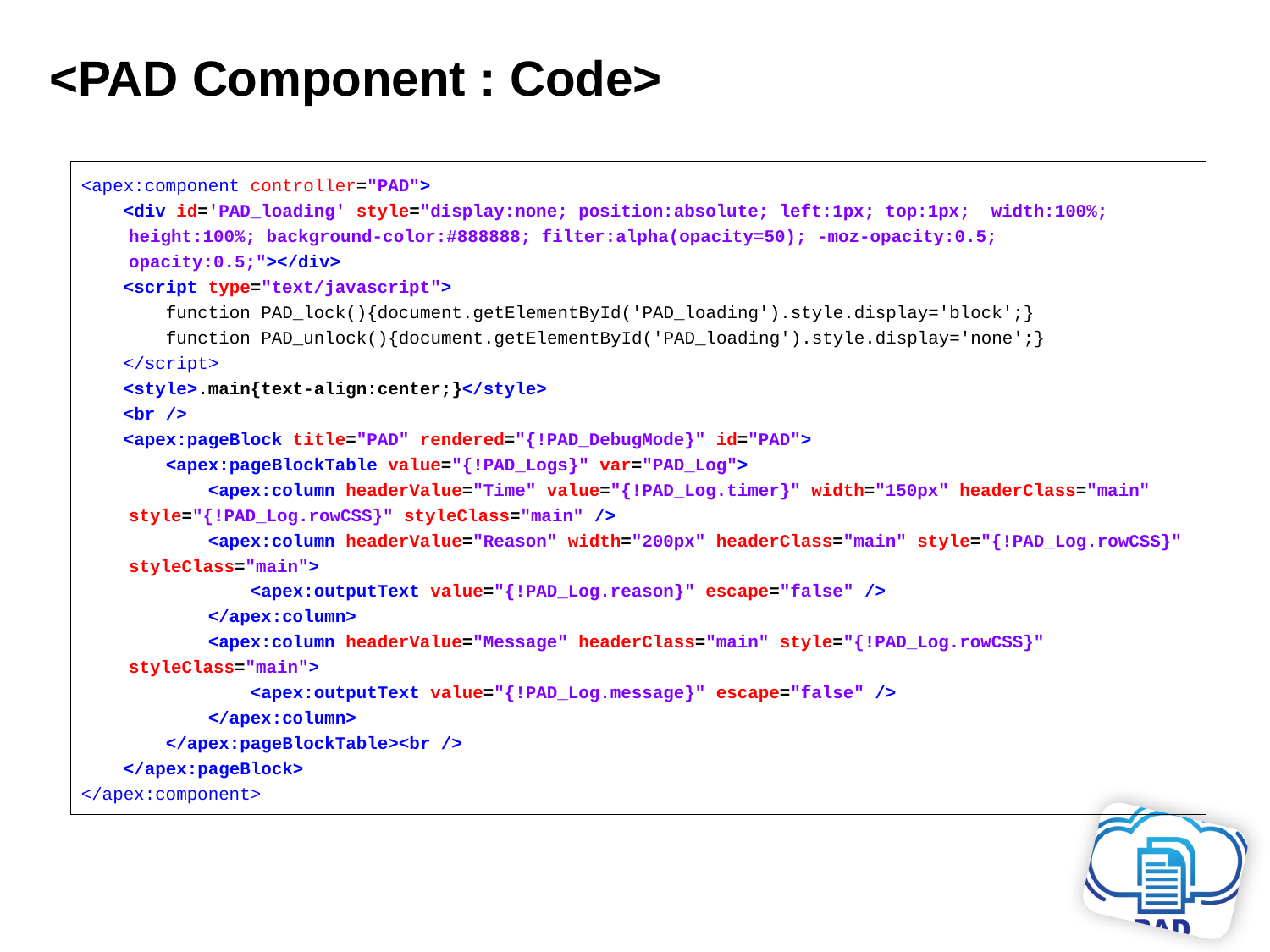

<PAD Component : Code>
<apex:component controller="PAD">
    <div id='PAD_loading' style="display:none; position:absolute; left:1px; top:1px;  width:100%;  height:100%; background-color:#888888; filter:alpha(opacity=50); -moz-opacity:0.5; opacity:0.5;"></div>
    <script type="text/javascript">
        function PAD_lock(){document.getElementById('PAD_loading').style.display='block';}
        function PAD_unlock(){document.getElementById('PAD_loading').style.display='none';}
    </script>
    <style>.main{text-align:center;}</style>
    <br />
    <apex:pageBlock title="PAD" rendered="{!PAD_DebugMode}" id="PAD">
        <apex:pageBlockTable value="{!PAD_Logs}" var="PAD_Log">
            <apex:column headerValue="Time" value="{!PAD_Log.timer}" width="150px" headerClass="main" style="{!PAD_Log.rowCSS}" styleClass="main" />
            <apex:column headerValue="Reason" width="200px" headerClass="main" style="{!PAD_Log.rowCSS}" styleClass="main">
                <apex:outputText value="{!PAD_Log.reason}" escape="false" />
            </apex:column>
            <apex:column headerValue="Message" headerClass="main" style="{!PAD_Log.rowCSS}" styleClass="main">
                <apex:outputText value="{!PAD_Log.message}" escape="false" />
            </apex:column>
        </apex:pageBlockTable><br />
    </apex:pageBlock>
</apex:component>